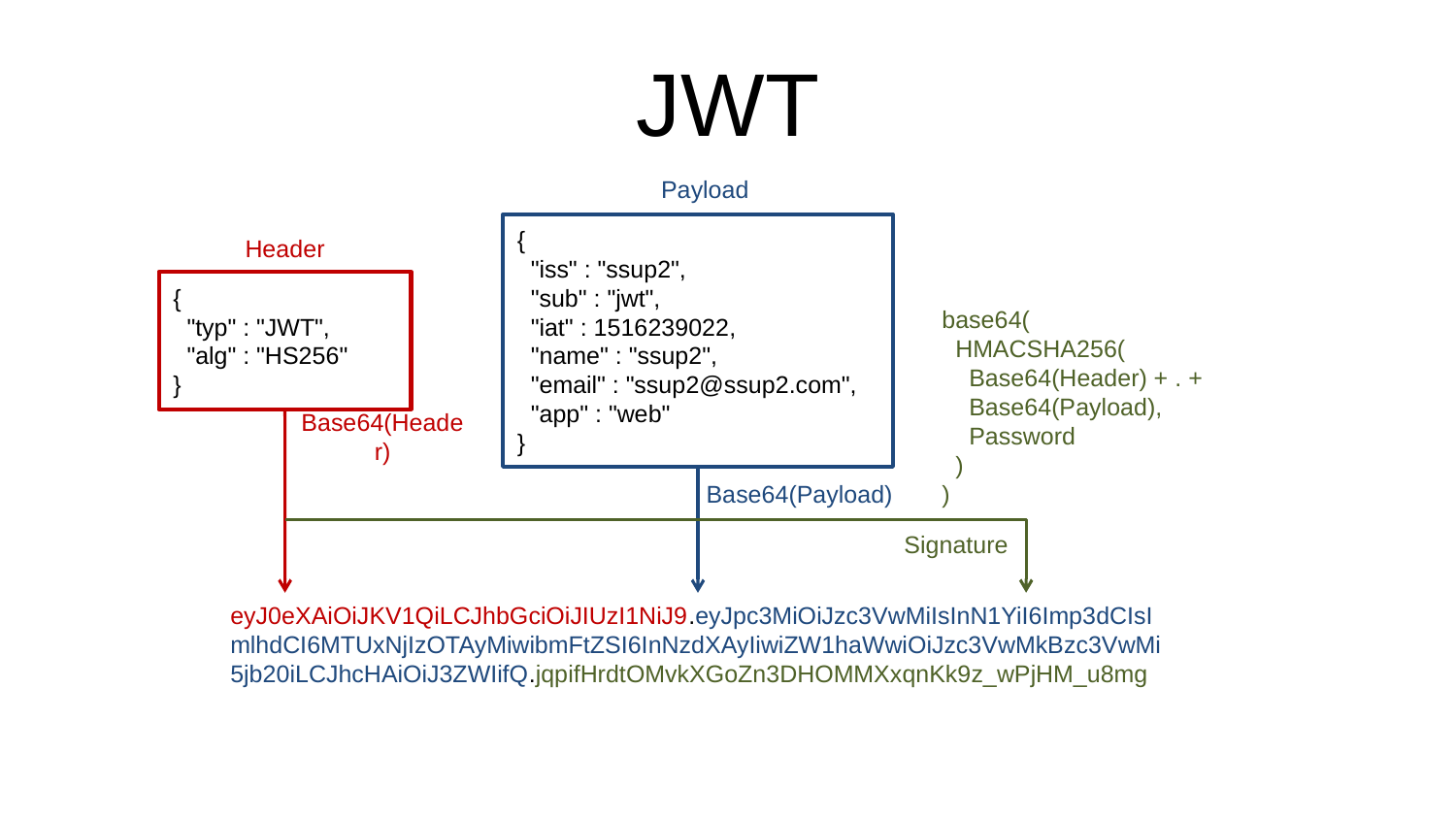

# JWT
Payload
{
  "iss" : "ssup2",
  "sub" : "jwt",
  "iat" : 1516239022,
  "name" : "ssup2",
  "email" : "ssup2@ssup2.com",
  "app" : "web"
}
Header
{
  "typ" : "JWT",
  "alg" : "HS256"
}
base64(
  HMACSHA256(
    Base64(Header) + . +
    Base64(Payload),
    Password
  )
)
Base64(Header)
Base64(Payload)
Signature

eyJ0eXAiOiJKV1QiLCJhbGciOiJIUzI1NiJ9.eyJpc3MiOiJzc3VwMiIsInN1YiI6Imp3dCIsImlhdCI6MTUxNjIzOTAyMiwibmFtZSI6InNzdXAyIiwiZW1haWwiOiJzc3VwMkBzc3VwMi5jb20iLCJhcHAiOiJ3ZWIifQ.jqpifHrdtOMvkXGoZn3DHOMMXxqnKk9z_wPjHM_u8mg